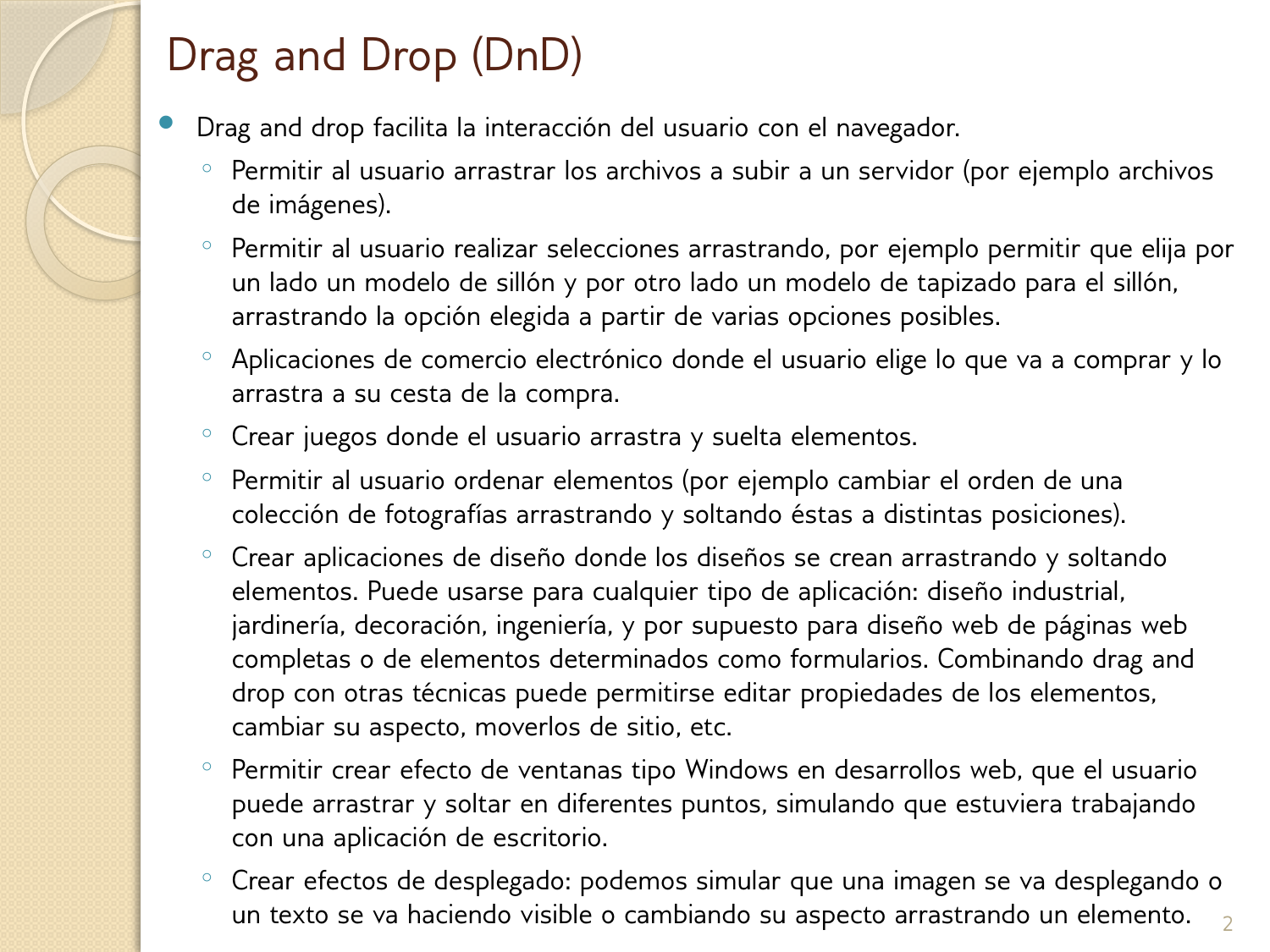

# Drag and Drop (DnD)
Drag and drop facilita la interacción del usuario con el navegador.
Permitir al usuario arrastrar los archivos a subir a un servidor (por ejemplo archivos de imágenes).
Permitir al usuario realizar selecciones arrastrando, por ejemplo permitir que elija por un lado un modelo de sillón y por otro lado un modelo de tapizado para el sillón, arrastrando la opción elegida a partir de varias opciones posibles.
Aplicaciones de comercio electrónico donde el usuario elige lo que va a comprar y lo arrastra a su cesta de la compra.
Crear juegos donde el usuario arrastra y suelta elementos.
Permitir al usuario ordenar elementos (por ejemplo cambiar el orden de una colección de fotografías arrastrando y soltando éstas a distintas posiciones).
Crear aplicaciones de diseño donde los diseños se crean arrastrando y soltando elementos. Puede usarse para cualquier tipo de aplicación: diseño industrial, jardinería, decoración, ingeniería, y por supuesto para diseño web de páginas web completas o de elementos determinados como formularios. Combinando drag and drop con otras técnicas puede permitirse editar propiedades de los elementos, cambiar su aspecto, moverlos de sitio, etc.
Permitir crear efecto de ventanas tipo Windows en desarrollos web, que el usuario puede arrastrar y soltar en diferentes puntos, simulando que estuviera trabajando con una aplicación de escritorio.
Crear efectos de desplegado: podemos simular que una imagen se va desplegando o un texto se va haciendo visible o cambiando su aspecto arrastrando un elemento.

2